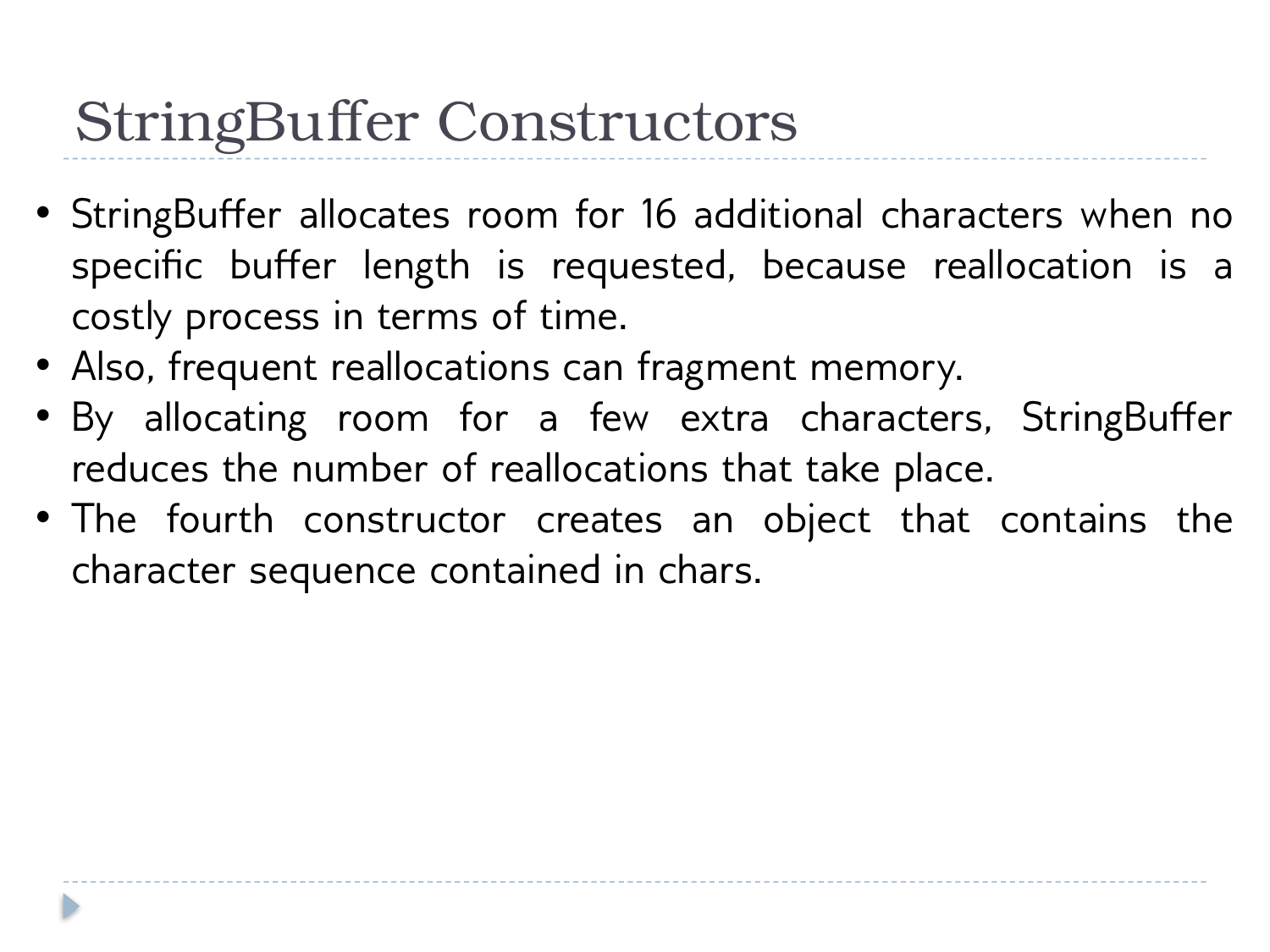

# StringBuffer Constructors
StringBuffer allocates room for 16 additional characters when no specific buffer length is requested, because reallocation is a costly process in terms of time.
Also, frequent reallocations can fragment memory.
By allocating room for a few extra characters, StringBuffer reduces the number of reallocations that take place.
The fourth constructor creates an object that contains the character sequence contained in chars.